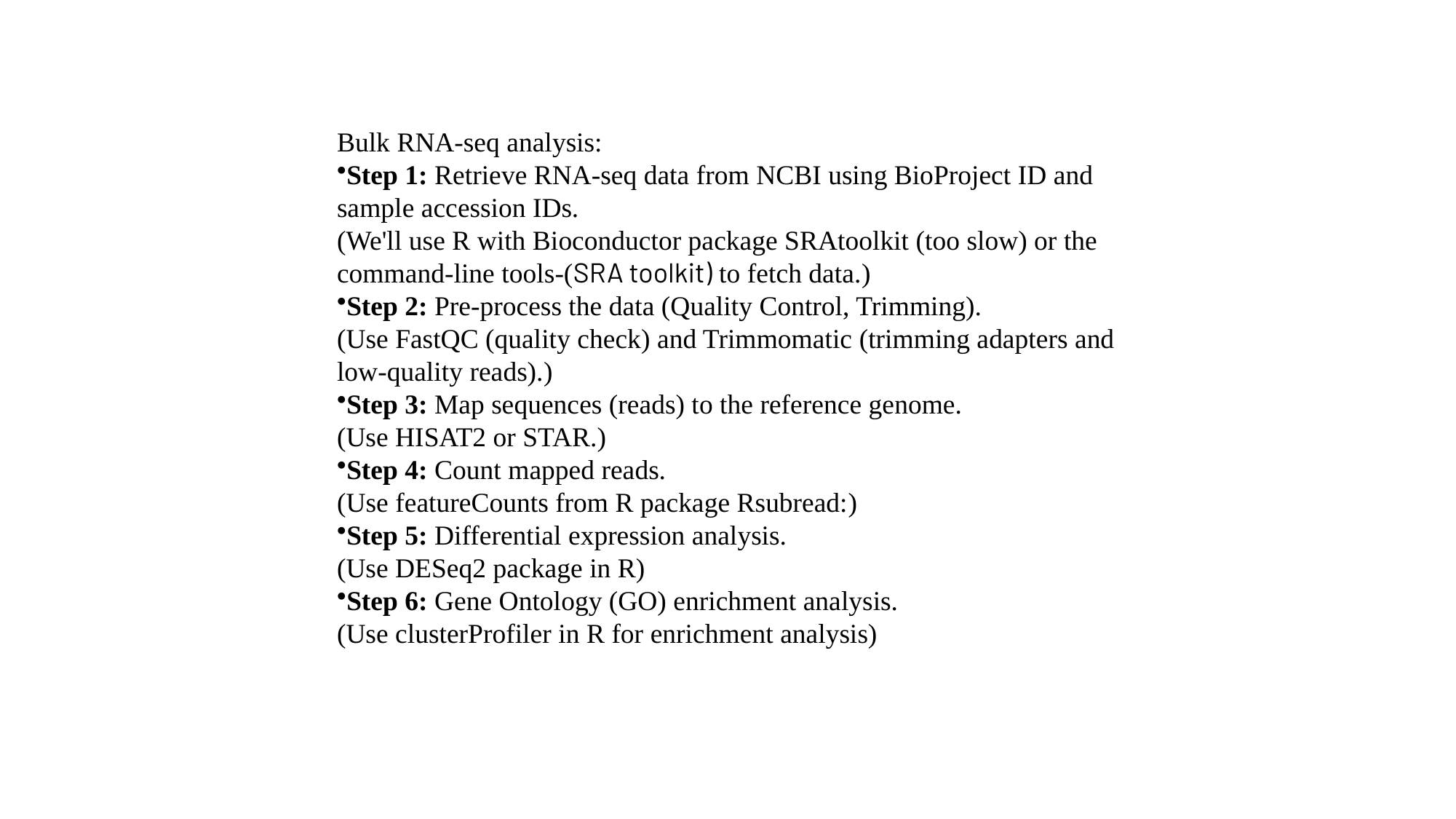

Bulk RNA-seq analysis:
Step 1: Retrieve RNA-seq data from NCBI using BioProject ID and sample accession IDs.
(We'll use R with Bioconductor package SRAtoolkit (too slow) or the command-line tools-(SRA toolkit) to fetch data.)
Step 2: Pre-process the data (Quality Control, Trimming).
(Use FastQC (quality check) and Trimmomatic (trimming adapters and low-quality reads).)
Step 3: Map sequences (reads) to the reference genome.
(Use HISAT2 or STAR.)
Step 4: Count mapped reads.
(Use featureCounts from R package Rsubread:)
Step 5: Differential expression analysis.
(Use DESeq2 package in R)
Step 6: Gene Ontology (GO) enrichment analysis.
(Use clusterProfiler in R for enrichment analysis)